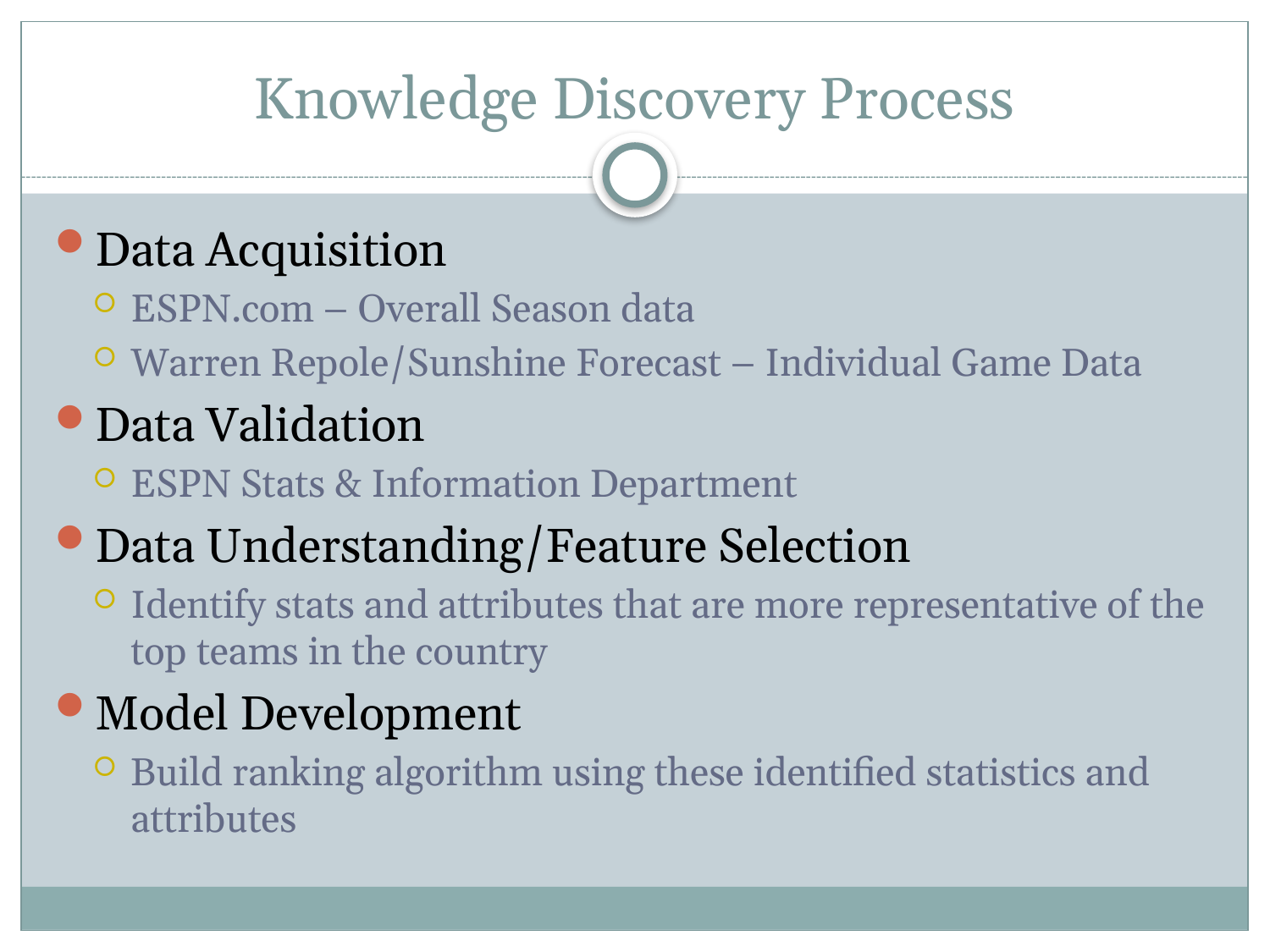

# Knowledge Discovery Process
Data Acquisition
ESPN.com – Overall Season data
Warren Repole/Sunshine Forecast – Individual Game Data
Data Validation
ESPN Stats & Information Department
Data Understanding/Feature Selection
Identify stats and attributes that are more representative of the top teams in the country
Model Development
Build ranking algorithm using these identified statistics and attributes